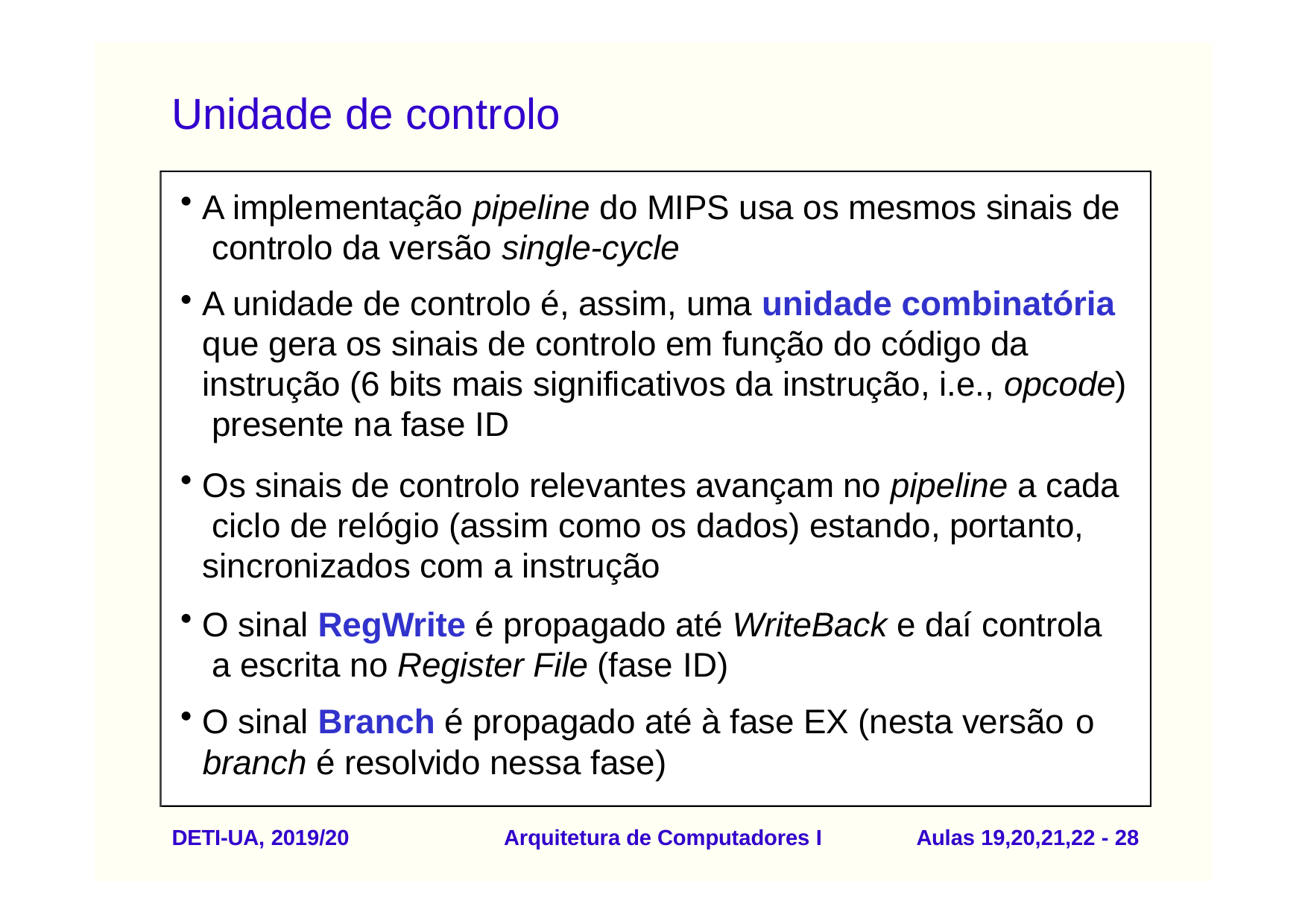

# Unidade de controlo

A implementação pipeline do MIPS usa os mesmos sinais de  controlo da versão single-cycle
A unidade de controlo é, assim, uma unidade combinatória  que gera os sinais de controlo em função do código da  instrução (6 bits mais significativos da instrução, i.e., opcode)  presente na fase ID
Os sinais de controlo relevantes avançam no pipeline a cada  ciclo de relógio (assim como os dados) estando, portanto,  sincronizados com a instrução
O sinal RegWrite é propagado até WriteBack e daí controla  a escrita no Register File (fase ID)
O sinal Branch é propagado até à fase EX (nesta versão o
branch é resolvido nessa fase)
DETI-UA, 2019/20
Arquitetura de Computadores I
Aulas 19,20,21,22 - 28